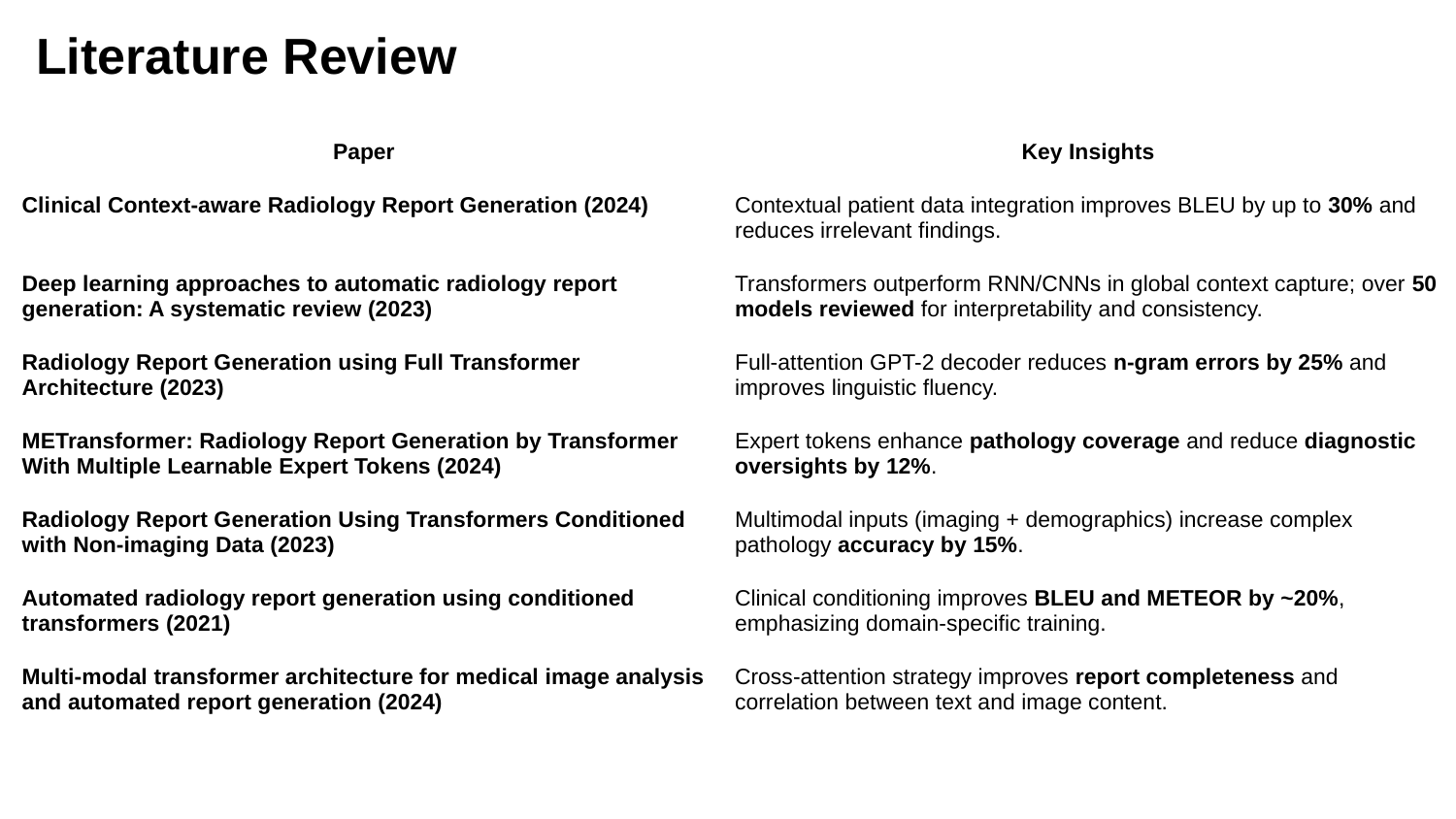

Literature Review
| Paper | Key Insights |
| --- | --- |
| Clinical Context-aware Radiology Report Generation (2024) | Contextual patient data integration improves BLEU by up to 30% and reduces irrelevant findings. |
| Deep learning approaches to automatic radiology report generation: A systematic review (2023) | Transformers outperform RNN/CNNs in global context capture; over 50 models reviewed for interpretability and consistency. |
| Radiology Report Generation using Full Transformer Architecture (2023) | Full-attention GPT-2 decoder reduces n-gram errors by 25% and improves linguistic fluency. |
| METransformer: Radiology Report Generation by Transformer With Multiple Learnable Expert Tokens (2024) | Expert tokens enhance pathology coverage and reduce diagnostic oversights by 12%. |
| Radiology Report Generation Using Transformers Conditioned with Non-imaging Data (2023) | Multimodal inputs (imaging + demographics) increase complex pathology accuracy by 15%. |
| Automated radiology report generation using conditioned transformers (2021) | Clinical conditioning improves BLEU and METEOR by ~20%, emphasizing domain-specific training. |
| Multi-modal transformer architecture for medical image analysis and automated report generation (2024) | Cross-attention strategy improves report completeness and correlation between text and image content. |